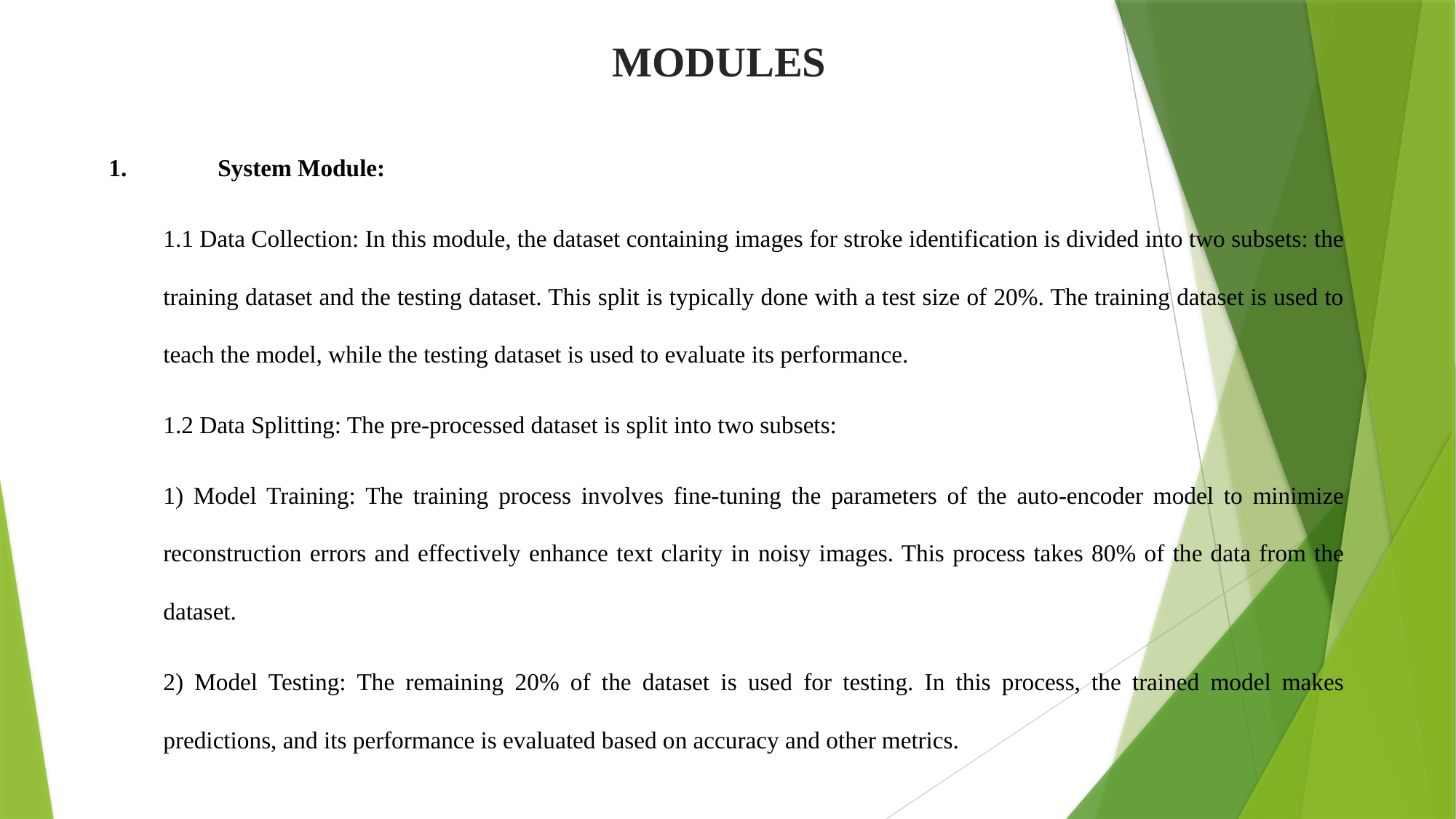

MODULES
1.	System Module:
1.1 Data Collection: In this module, the dataset containing images for stroke identification is divided into two subsets: the training dataset and the testing dataset. This split is typically done with a test size of 20%. The training dataset is used to teach the model, while the testing dataset is used to evaluate its performance.
1.2 Data Splitting: The pre-processed dataset is split into two subsets:
1) Model Training: The training process involves fine-tuning the parameters of the auto-encoder model to minimize reconstruction errors and effectively enhance text clarity in noisy images. This process takes 80% of the data from the dataset.
2) Model Testing: The remaining 20% of the dataset is used for testing. In this process, the trained model makes predictions, and its performance is evaluated based on accuracy and other metrics.